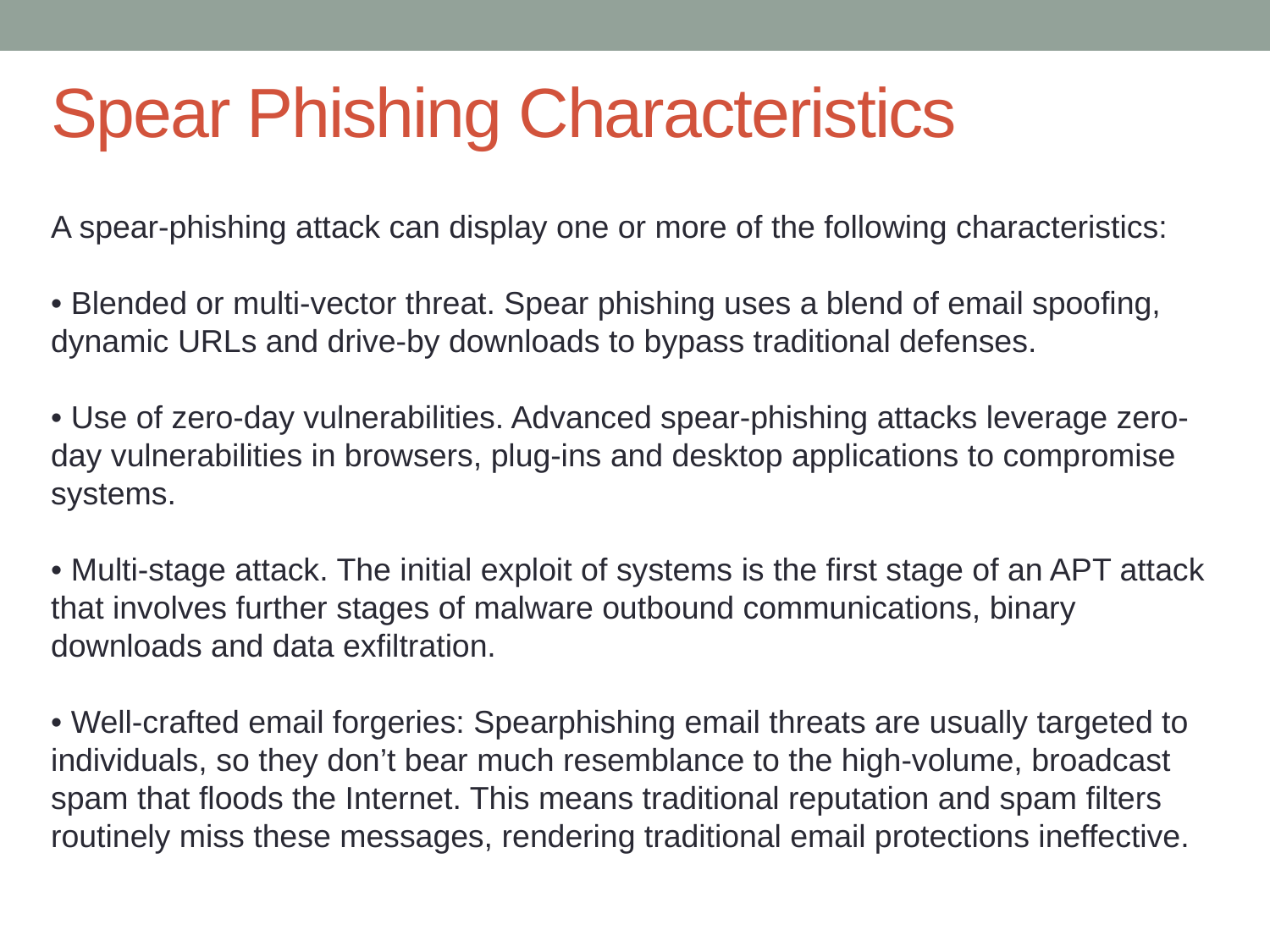

# Spear Phishing Characteristics
A spear-phishing attack can display one or more of the following characteristics:

• Blended or multi-vector threat. Spear phishing uses a blend of email spoofing, dynamic URLs and drive-by downloads to bypass traditional defenses.

• Use of zero-day vulnerabilities. Advanced spear-phishing attacks leverage zero-day vulnerabilities in browsers, plug-ins and desktop applications to compromise systems.

• Multi-stage attack. The initial exploit of systems is the first stage of an APT attack that involves further stages of malware outbound communications, binary downloads and data exfiltration.

• Well-crafted email forgeries: Spearphishing email threats are usually targeted to individuals, so they don’t bear much resemblance to the high-volume, broadcast spam that floods the Internet. This means traditional reputation and spam filters routinely miss these messages, rendering traditional email protections ineffective.